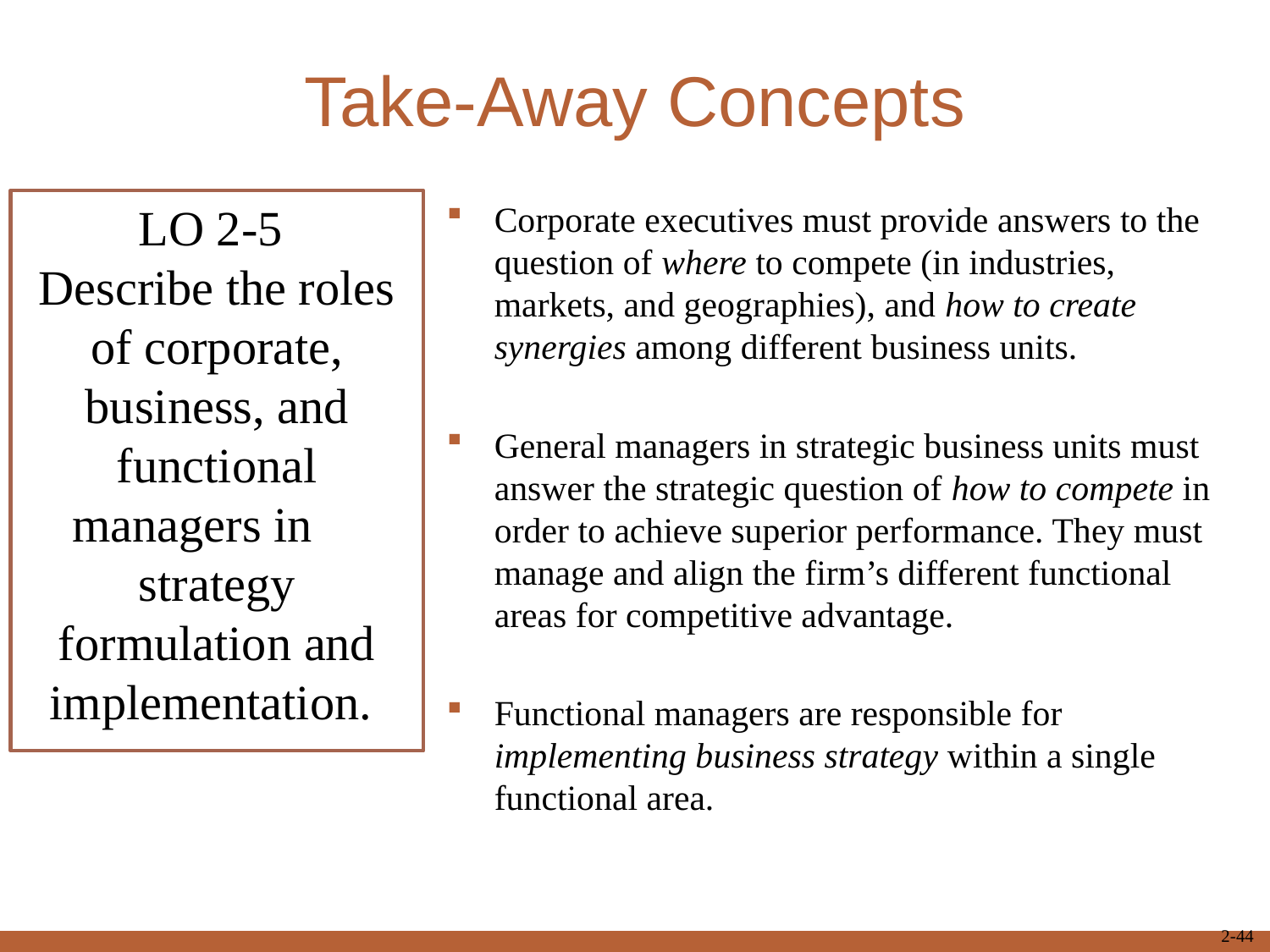

# Take-Away Concepts
LO 2-5
Describe the roles of corporate, business, and functional managers in     strategy formulation and implementation.
Corporate executives must provide answers to the question of where to compete (in industries, markets, and geographies), and how to create synergies among different business units.

General managers in strategic business units must answer the strategic question of how to compete in order to achieve superior performance. They must manage and align the firm’s different functional areas for competitive advantage.

Functional managers are responsible for implementing business strategy within a single functional area.